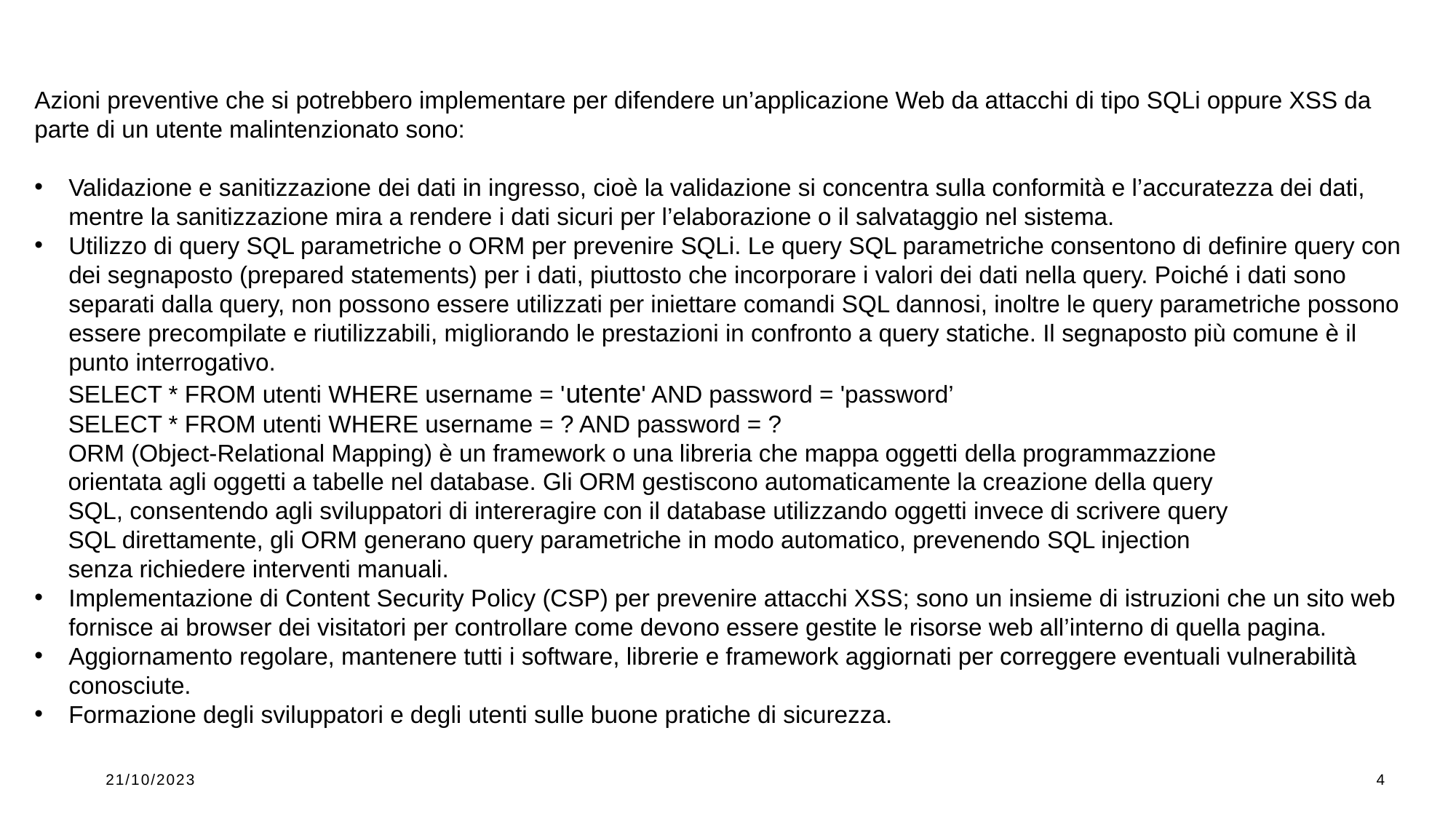

Azioni preventive che si potrebbero implementare per difendere un’applicazione Web da attacchi di tipo SQLi oppure XSS da parte di un utente malintenzionato sono:
Validazione e sanitizzazione dei dati in ingresso, cioè la validazione si concentra sulla conformità e l’accuratezza dei dati, mentre la sanitizzazione mira a rendere i dati sicuri per l’elaborazione o il salvataggio nel sistema.
Utilizzo di query SQL parametriche o ORM per prevenire SQLi. Le query SQL parametriche consentono di definire query con dei segnaposto (prepared statements) per i dati, piuttosto che incorporare i valori dei dati nella query. Poiché i dati sono separati dalla query, non possono essere utilizzati per iniettare comandi SQL dannosi, inoltre le query parametriche possono essere precompilate e riutilizzabili, migliorando le prestazioni in confronto a query statiche. Il segnaposto più comune è il punto interrogativo.
     SELECT * FROM utenti WHERE username = 'utente' AND password = 'password’
     SELECT * FROM utenti WHERE username = ? AND password = ?
     ORM (Object-Relational Mapping) è un framework o una libreria che mappa oggetti della programmazzione
     orientata agli oggetti a tabelle nel database. Gli ORM gestiscono automaticamente la creazione della query
     SQL, consentendo agli sviluppatori di intereragire con il database utilizzando oggetti invece di scrivere query
     SQL direttamente, gli ORM generano query parametriche in modo automatico, prevenendo SQL injection
     senza richiedere interventi manuali.
Implementazione di Content Security Policy (CSP) per prevenire attacchi XSS; sono un insieme di istruzioni che un sito web fornisce ai browser dei visitatori per controllare come devono essere gestite le risorse web all’interno di quella pagina.
Aggiornamento regolare, mantenere tutti i software, librerie e framework aggiornati per correggere eventuali vulnerabilità conosciute.
Formazione degli sviluppatori e degli utenti sulle buone pratiche di sicurezza.

21/10/2023

4